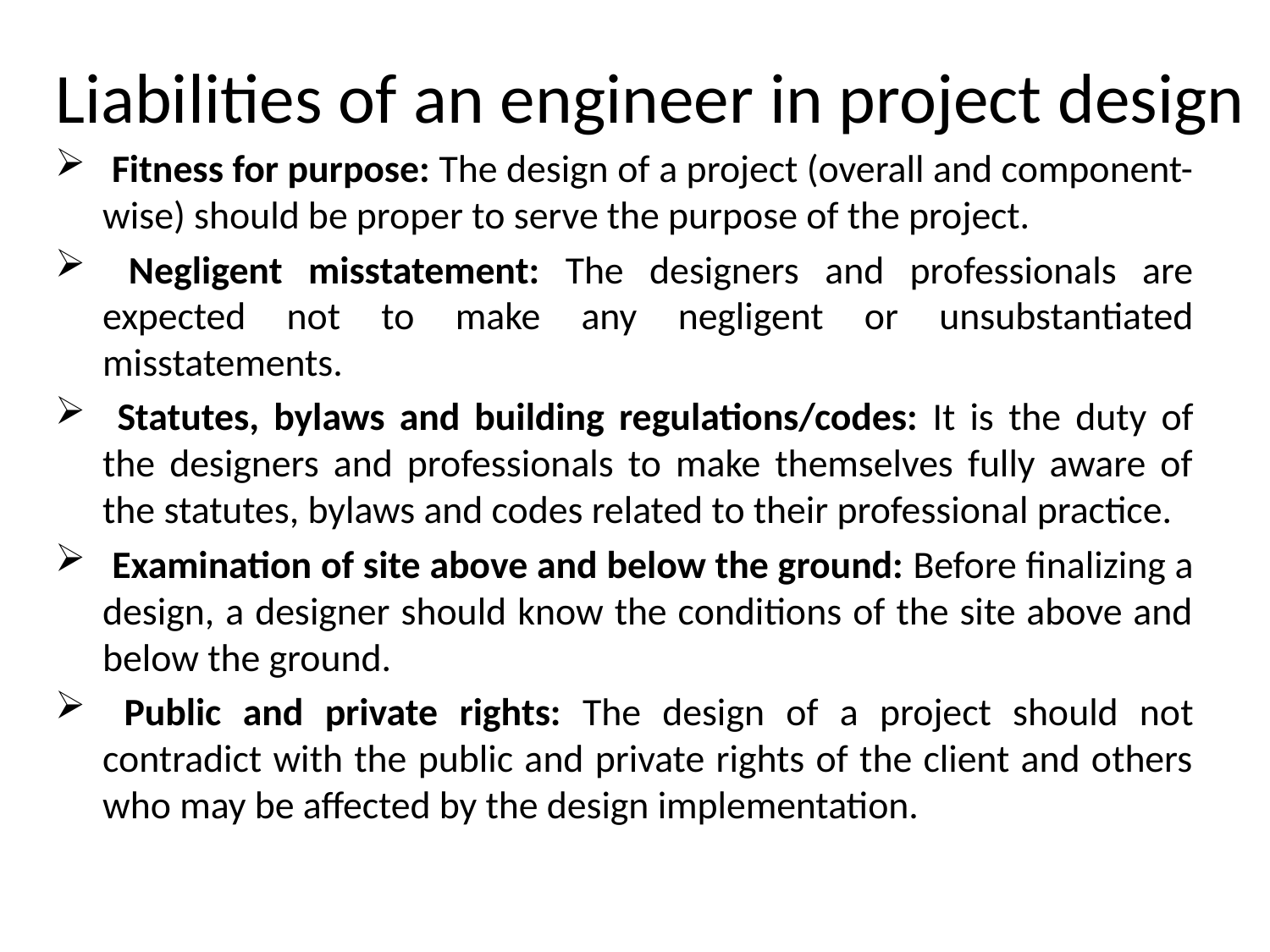

# Liabilities of an engineer in project design
 Fitness for purpose: The design of a project (overall and component-wise) should be proper to serve the purpose of the project.
 Negligent misstatement: The designers and professionals are expected not to make any negligent or unsubstantiated misstatements.
 Statutes, bylaws and building regulations/codes: It is the duty of the designers and professionals to make themselves fully aware of the statutes, bylaws and codes related to their professional practice.
 Examination of site above and below the ground: Before finalizing a design, a designer should know the conditions of the site above and below the ground.
 Public and private rights: The design of a project should not contradict with the public and private rights of the client and others who may be affected by the design implementation.